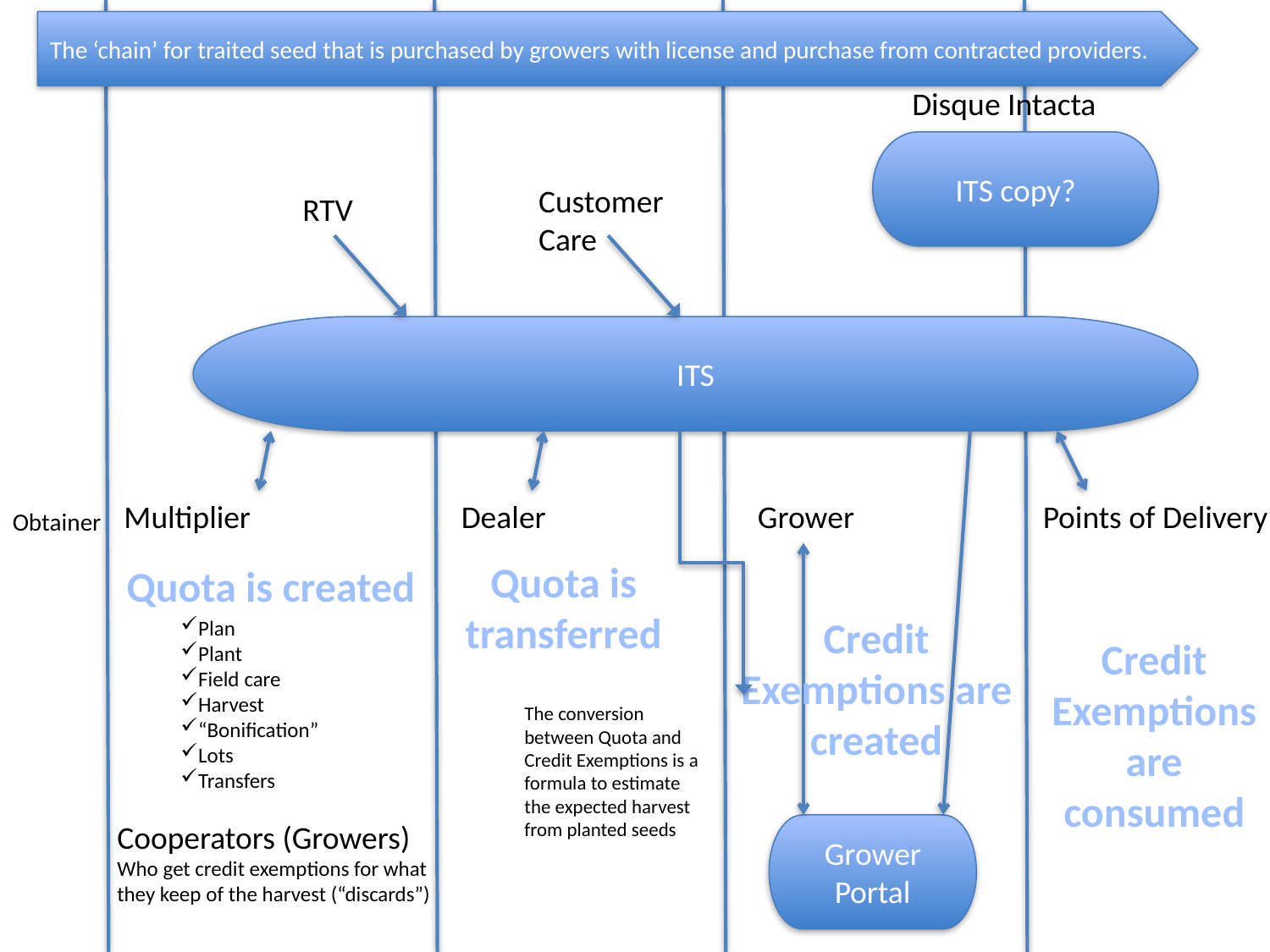

The ‘chain’ for traited seed that is purchased by growers with license and purchase from contracted providers.
Disque Intacta
ITS copy?
Customer Care
RTV
ITS
Multiplier
Dealer
Grower
Points of Delivery
Obtainer
Quota is transferred
Quota is created
Credit Exemptions are created
Plan
Plant
Field care
Harvest
“Bonification”
Lots
Transfers
Credit Exemptions are consumed
The conversion between Quota and Credit Exemptions is a formula to estimate the expected harvest from planted seeds
Cooperators (Growers)
Who get credit exemptions for what they keep of the harvest (“discards”)
Grower Portal